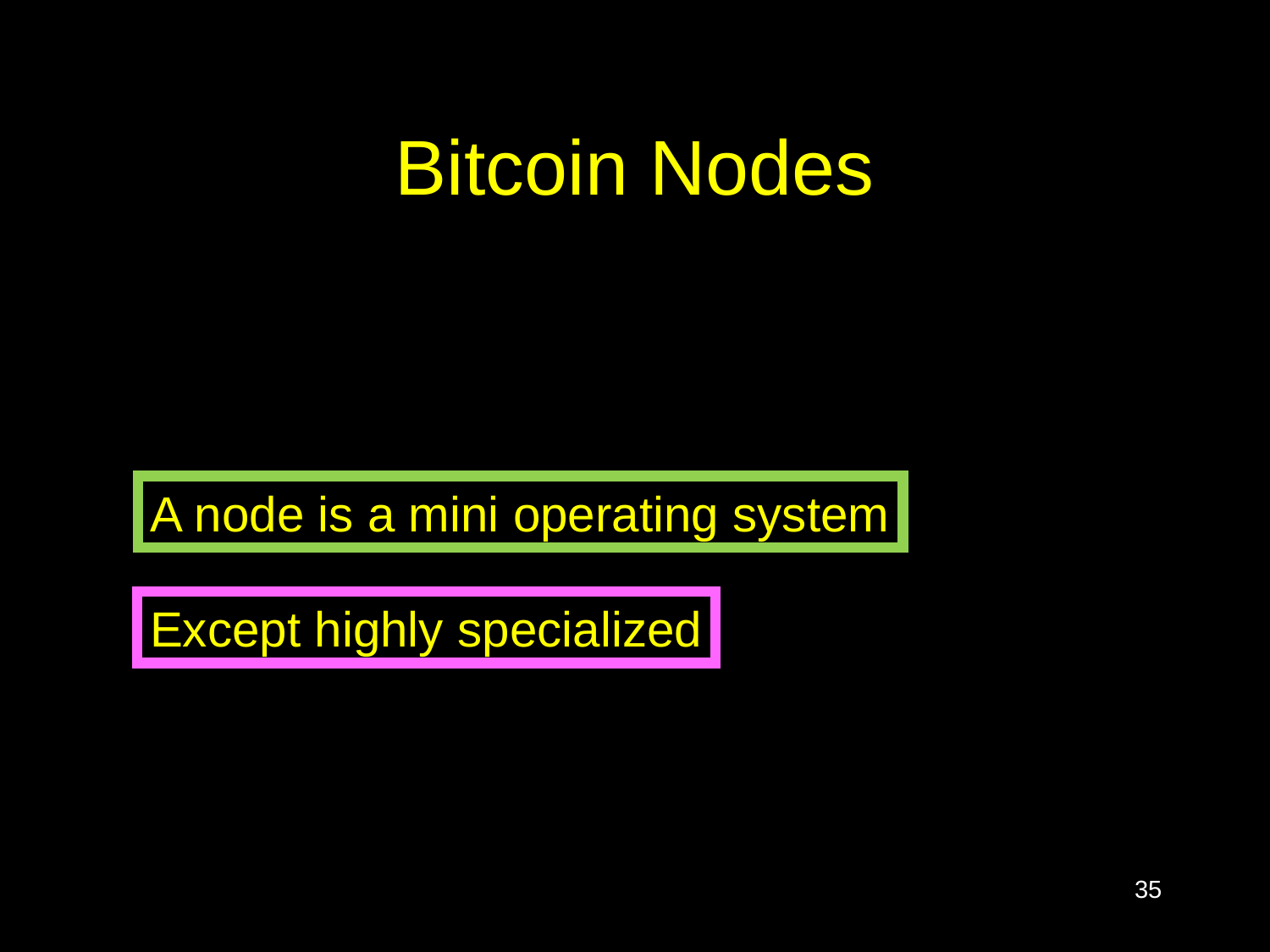

# Bitcoin Nodes
A node is a mini operating system
Except highly specialized
35